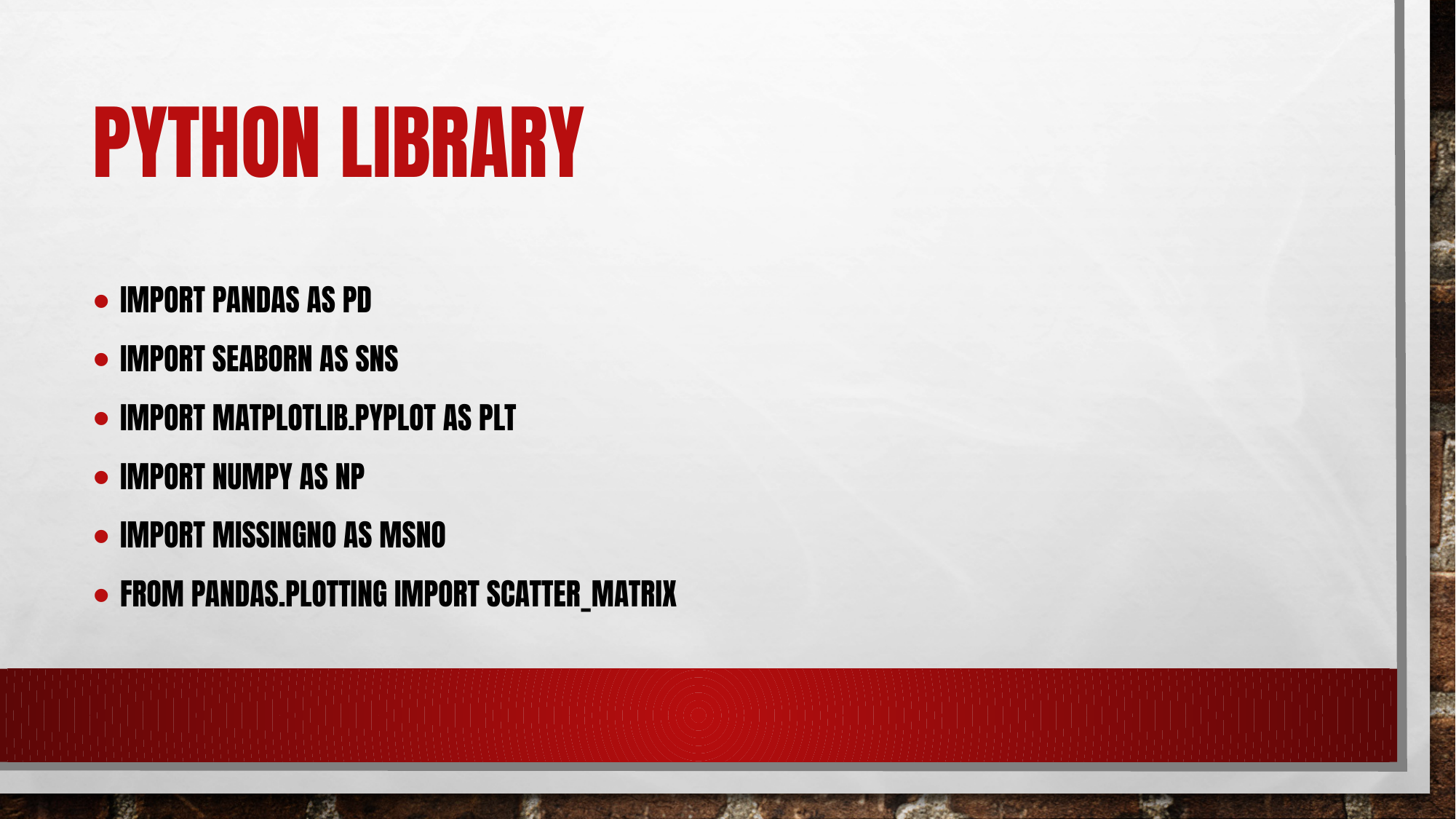

# Python Library
import pandas as pd
import seaborn as sns
import matplotlib.pyplot as plt
import numpy as np
import missingno as msno
from pandas.plotting import scatter_matrix